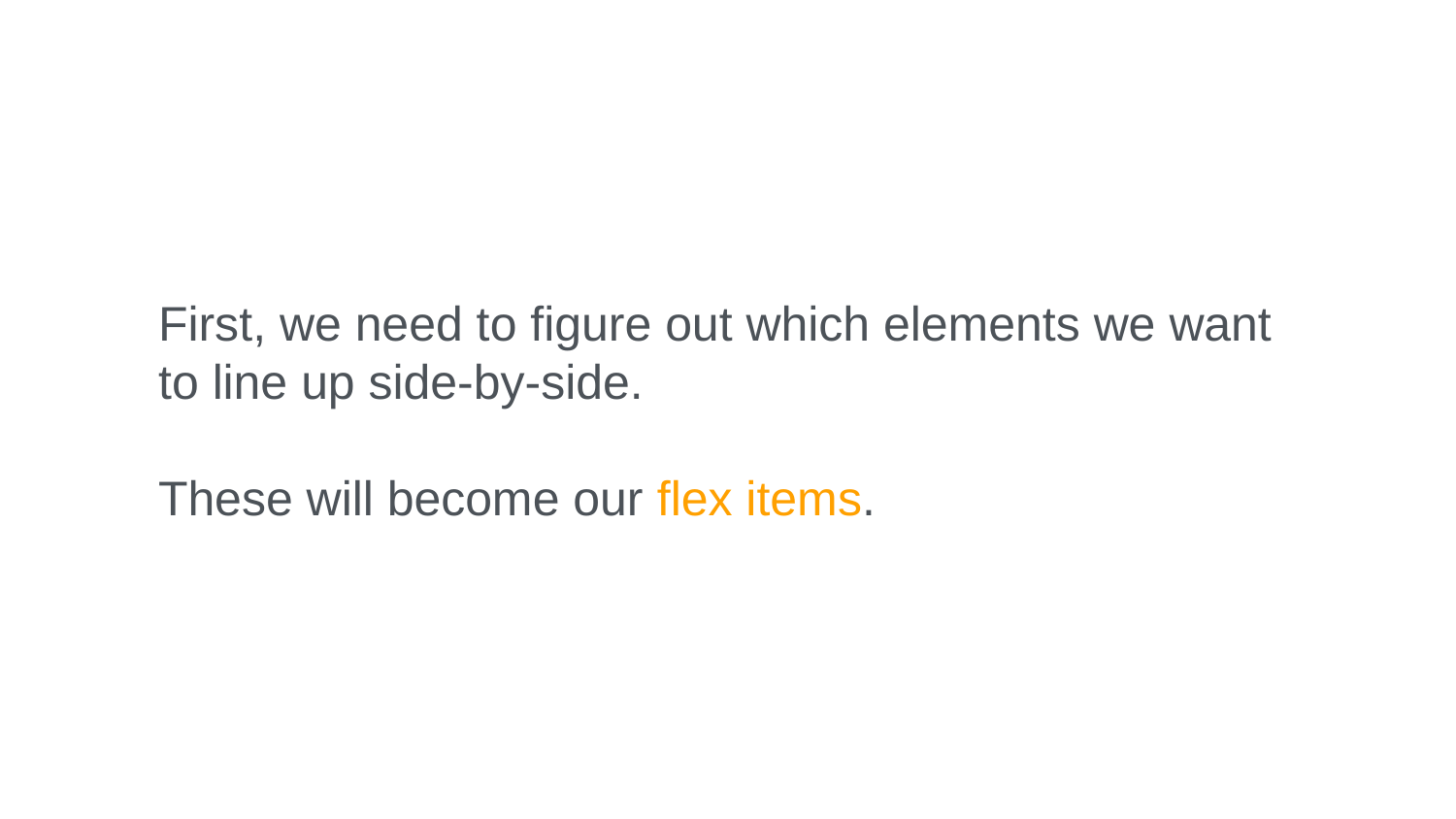

First, we need to figure out which elements we want to line up side-by-side.

These will become our flex items.